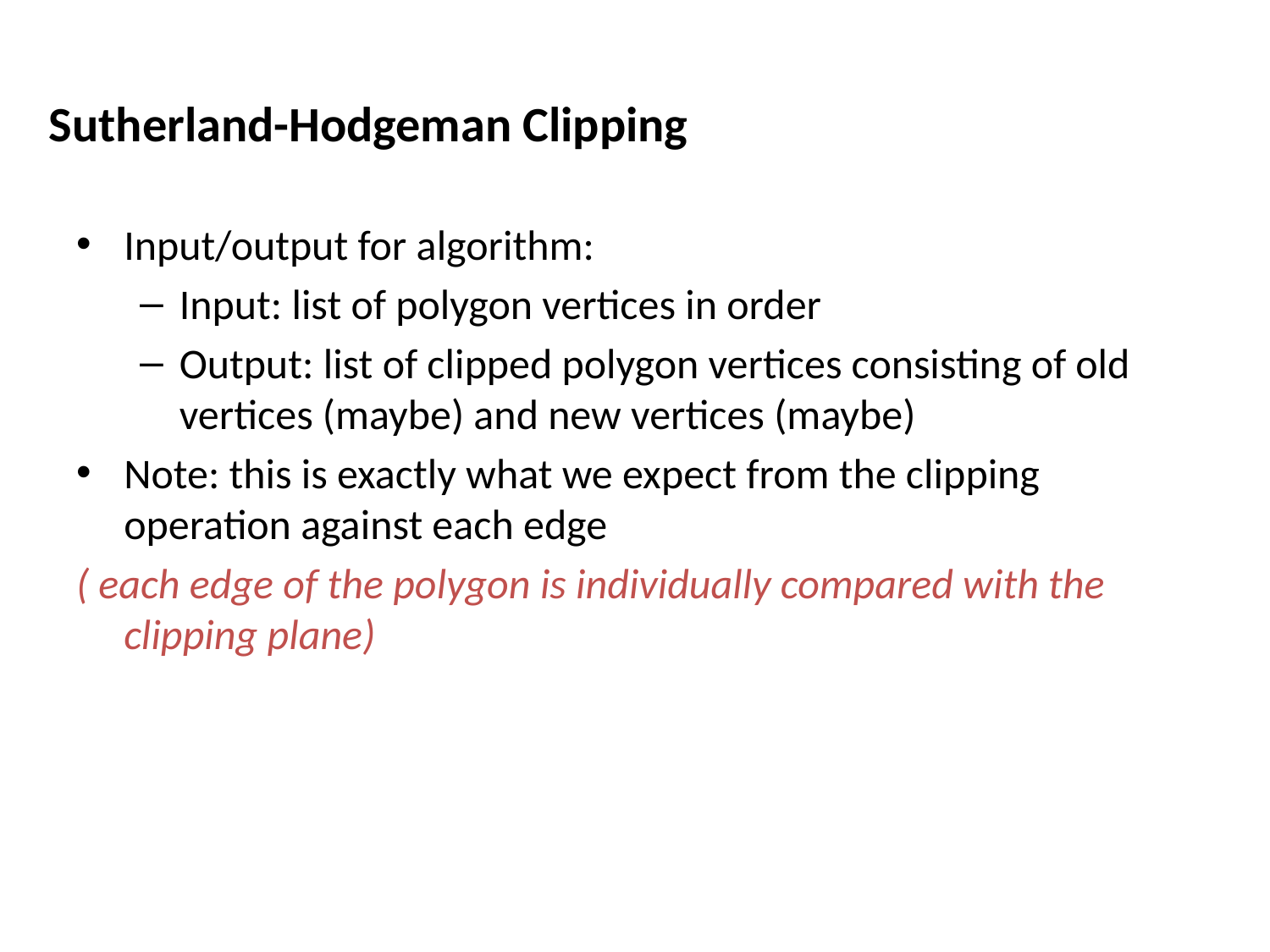

# Sutherland-Hodgeman Clipping
Input/output for algorithm:
Input: list of polygon vertices in order
Output: list of clipped polygon vertices consisting of old vertices (maybe) and new vertices (maybe)
Note: this is exactly what we expect from the clipping operation against each edge
( each edge of the polygon is individually compared with the clipping plane)